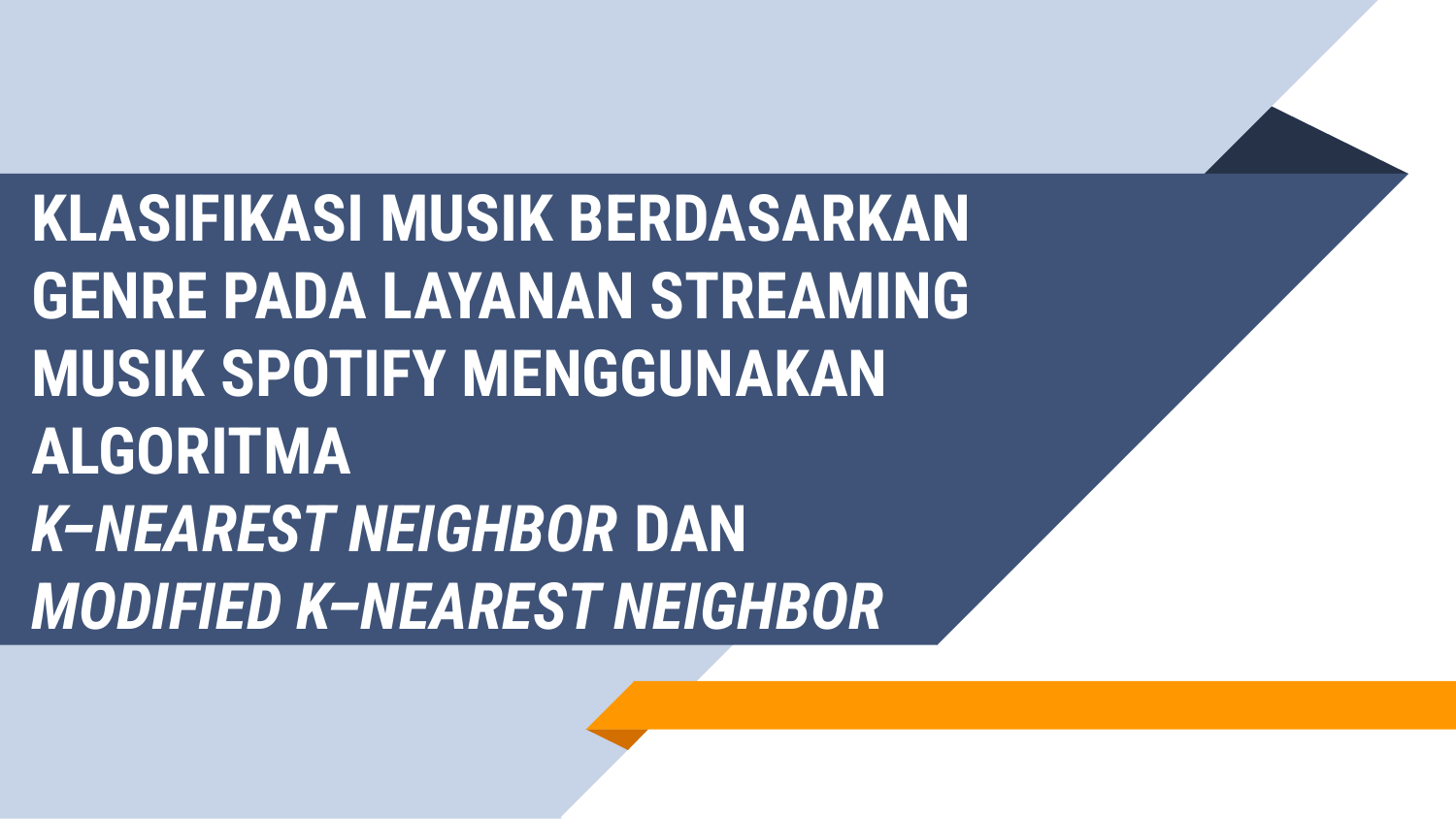

# KLASIFIKASI MUSIK BERDASARKAN GENRE PADA LAYANAN STREAMING MUSIK SPOTIFY MENGGUNAKAN ALGORITMA K–NEAREST NEIGHBOR DAN MODIFIED K–NEAREST NEIGHBOR